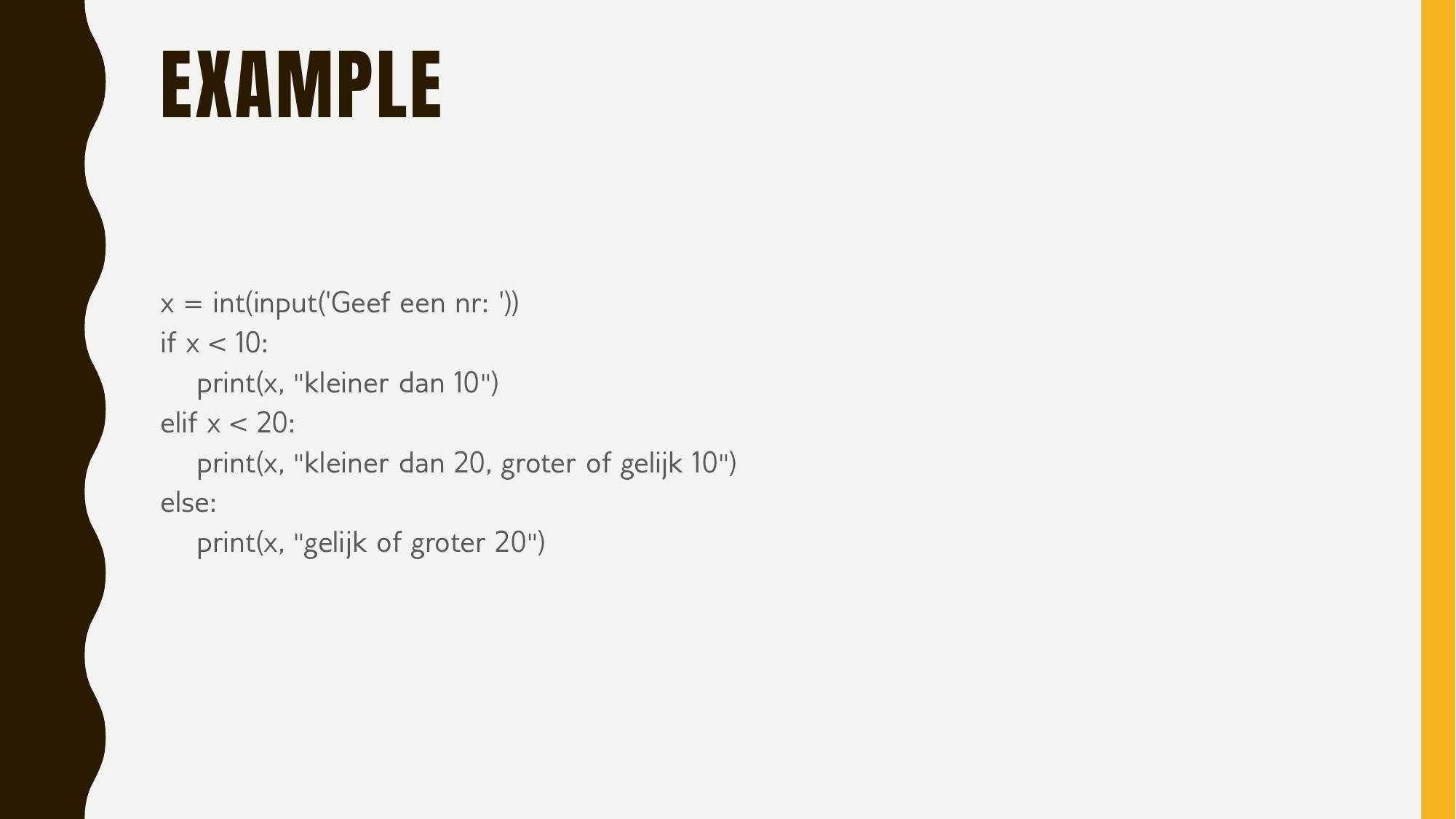

# example
x = int(input('Geef een nr: '))
if x < 10:
    print(x, "kleiner dan 10")
elif x < 20:
    print(x, "kleiner dan 20, groter of gelijk 10")
else:
    print(x, "gelijk of groter 20")